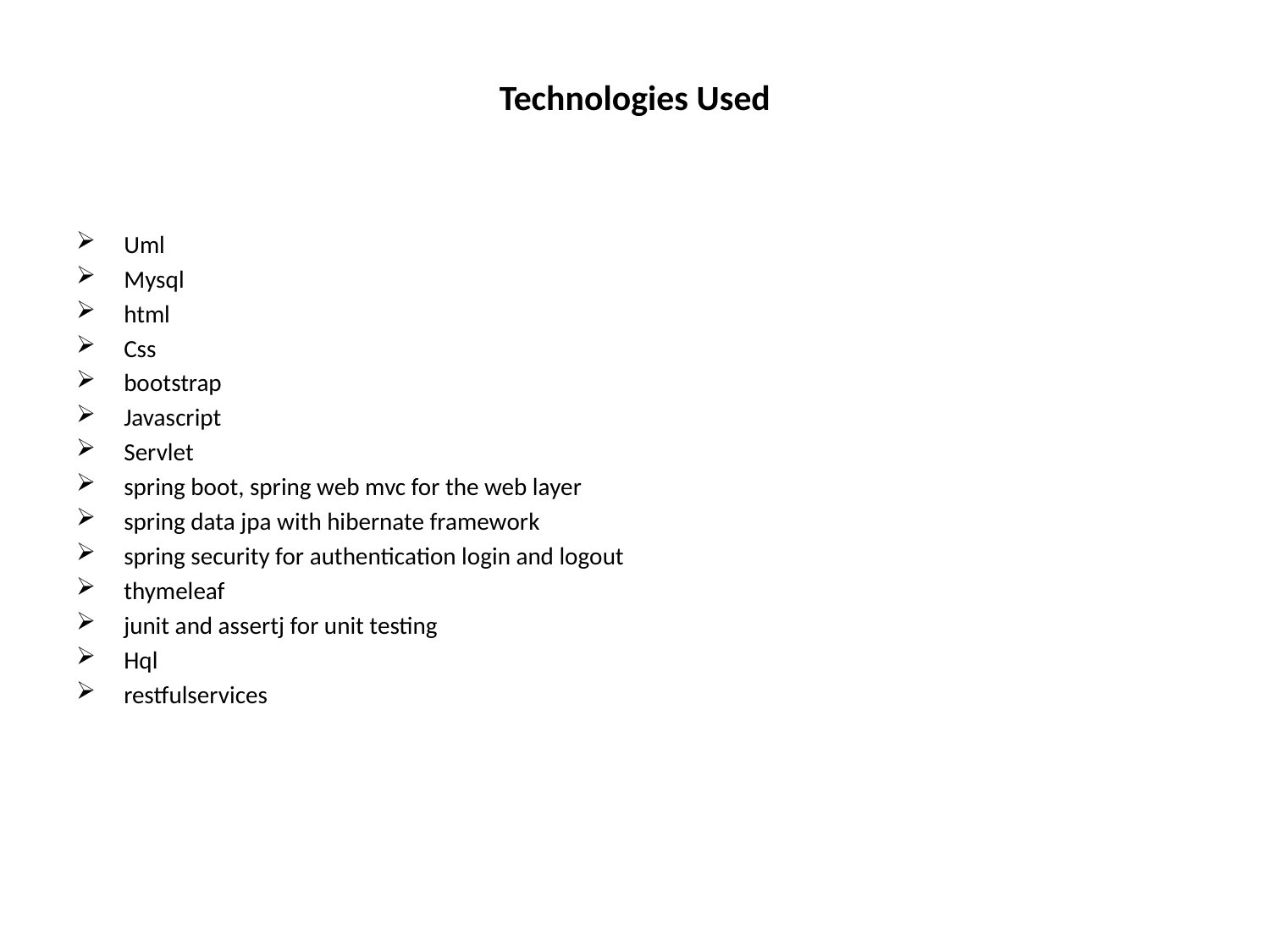

# Technologies Used
Uml
Mysql
html
Css
bootstrap
Javascript
Servlet
spring boot, spring web mvc for the web layer
spring data jpa with hibernate framework
spring security for authentication login and logout
thymeleaf
junit and assertj for unit testing
Hql
restfulservices